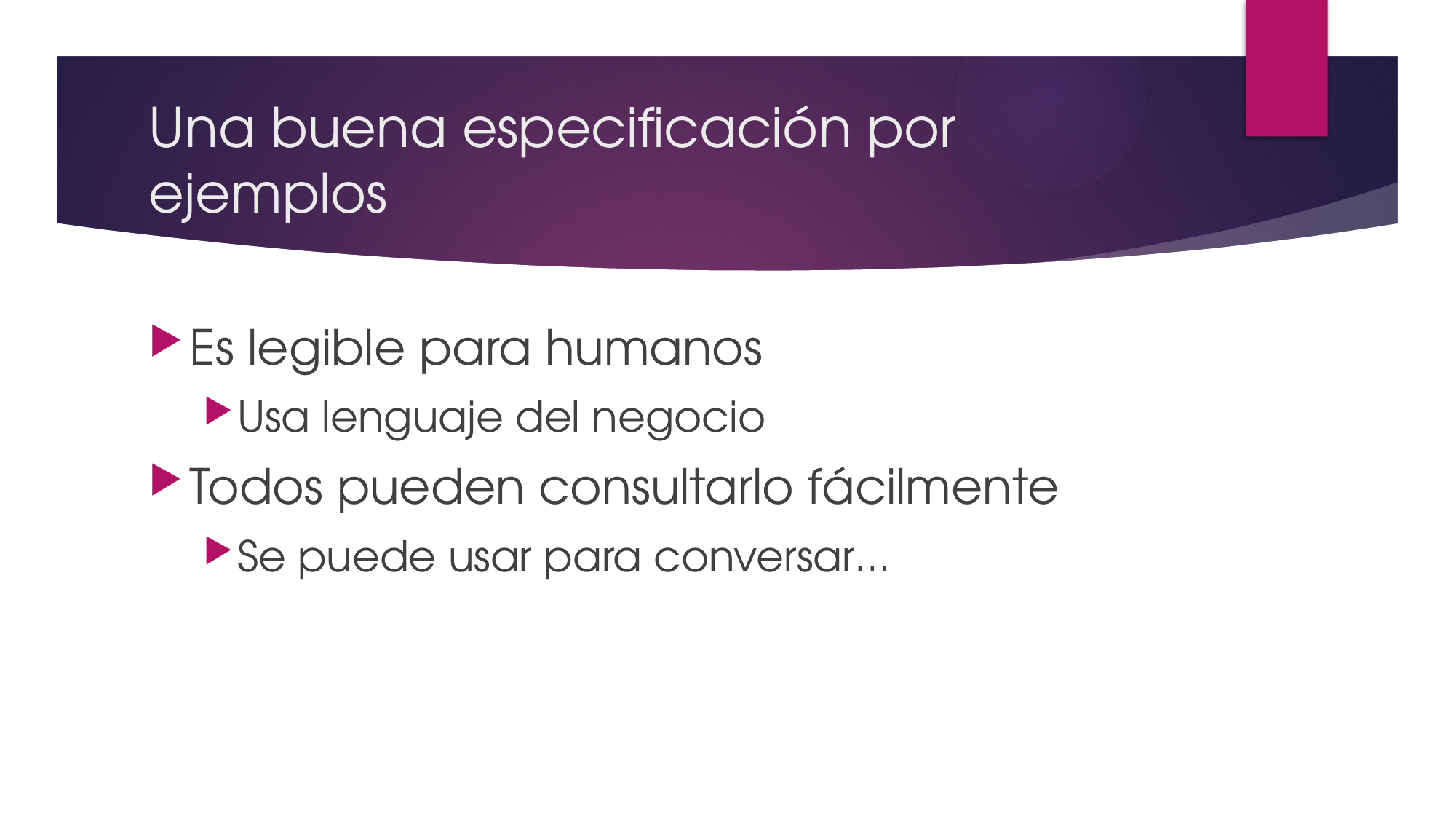

# Una buena especificación por ejemplos
Es legible para humanos
Usa lenguaje del negocio
Todos pueden consultarlo fácilmente
Se puede usar para conversar…